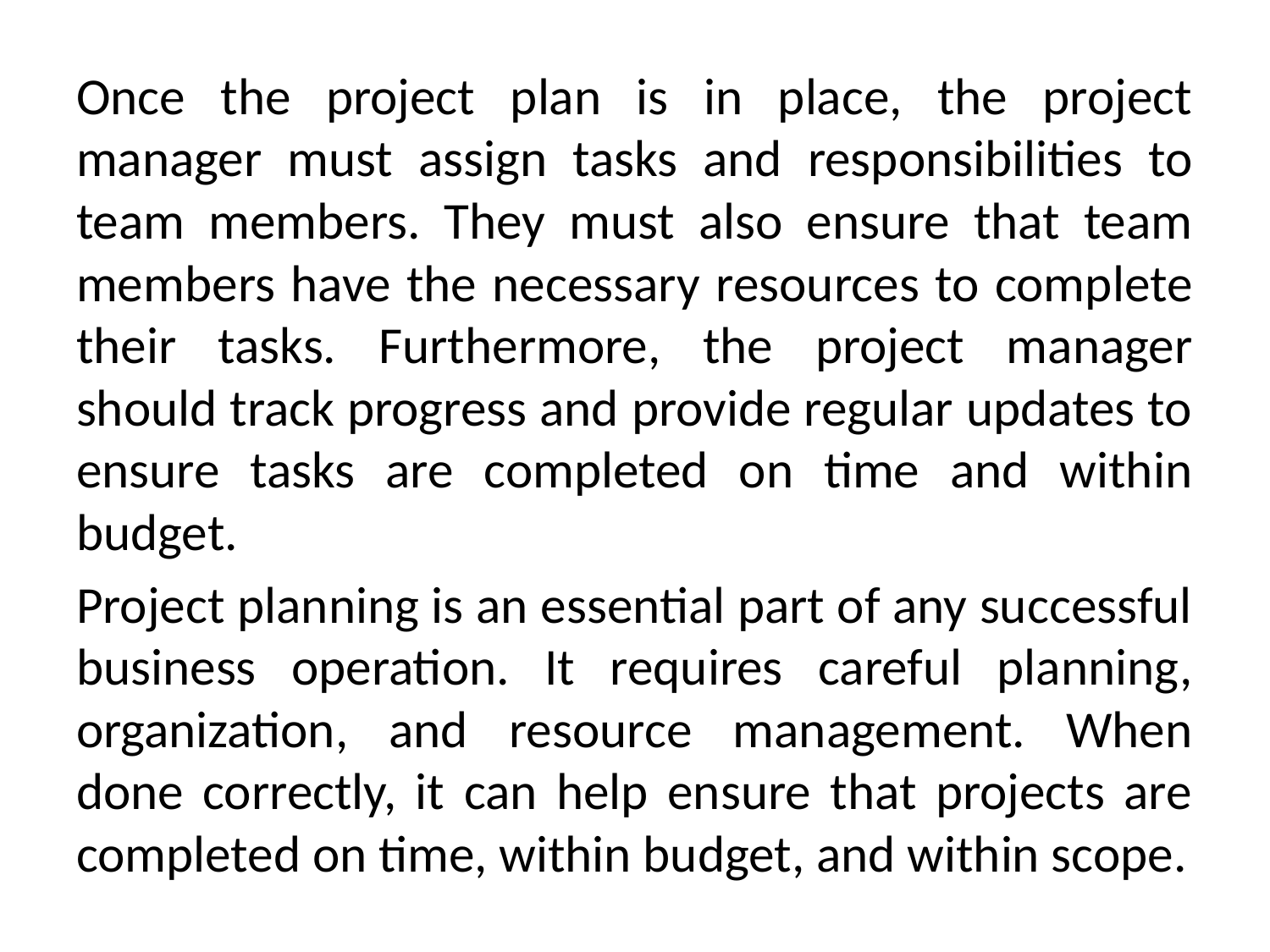

Once the project plan is in place, the project manager must assign tasks and responsibilities to team members. They must also ensure that team members have the necessary resources to complete their tasks. Furthermore, the project manager should track progress and provide regular updates to ensure tasks are completed on time and within budget.
Project planning is an essential part of any successful business operation. It requires careful planning, organization, and resource management. When done correctly, it can help ensure that projects are completed on time, within budget, and within scope.